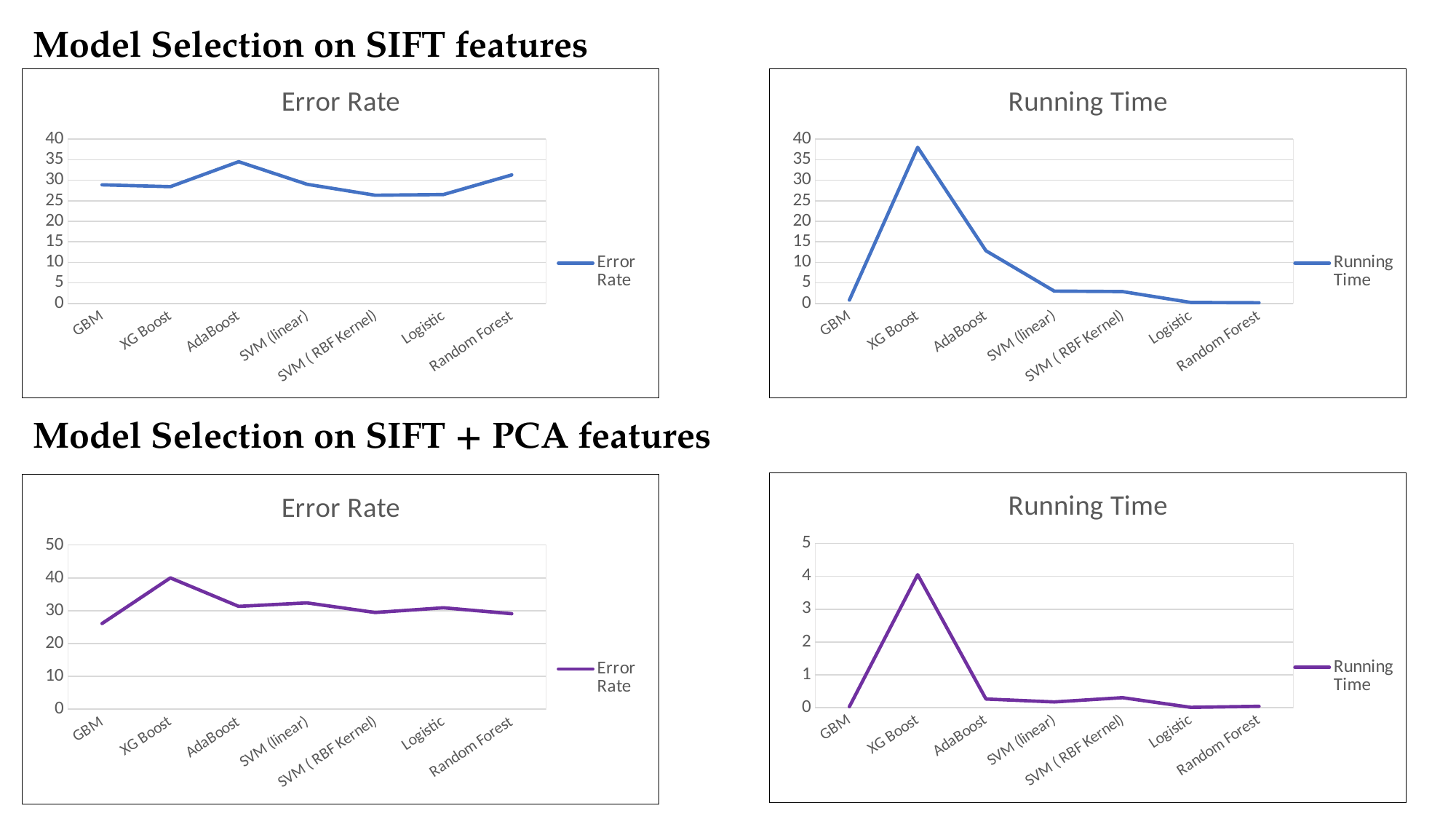

# Model Selection on SIFT features

### Chart:

| Category | Running Time |
|---|---|
| GBM | 0.805 |
| XG Boost | 38.03 |
| AdaBoost | 12.82 |
| SVM (linear) | 2.987 |
| SVM ( RBF Kernel) | 2.88 |
| Logistic | 0.225 |
| Random Forest | 0.15 |

### Chart:

| Category | Error Rate |
|---|---|
| GBM | 28.89 |
| XG Boost | 28.44 |
| AdaBoost | 34.53 |
| SVM (linear) | 29.03 |
| SVM ( RBF Kernel) | 26.36 |
| Logistic | 26.53 |
| Random Forest | 31.3 |
Model Selection on SIFT + PCA features

### Chart:

| Category | Running Time |
|---|---|
| GBM | 0.029 |
| XG Boost | 4.05 |
| AdaBoost | 0.262198 |
| SVM (linear) | 0.174 |
| SVM ( RBF Kernel) | 0.303 |
| Logistic | 0.008 |
| Random Forest | 0.04 |

### Chart:

| Category | Error Rate |
|---|---|
| GBM | 26.11 |
| XG Boost | 40.0 |
| AdaBoost | 31.33333 |
| SVM (linear) | 32.4 |
| SVM ( RBF Kernel) | 29.47 |
| Logistic | 30.9 |
| Random Forest | 29.1 |